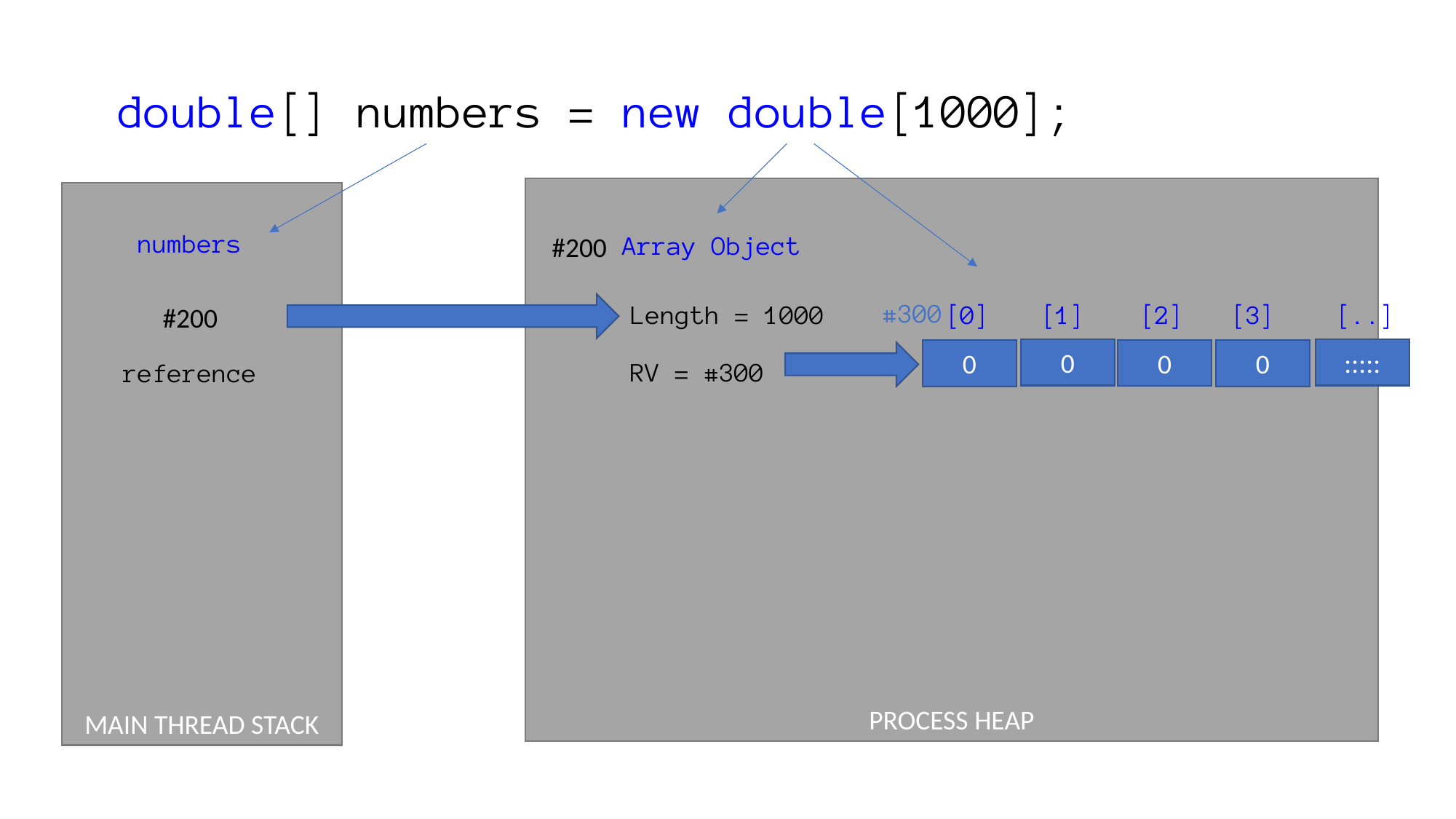

double[] numbers = new double[1000];
PROCESS HEAP
MAIN THREAD STACK
numbers
Array Object
#200
#300
[..]
Length = 1000
[0]
[1]
[2]
[3]

#200
0
:::::
0
0
0

RV = #300
reference